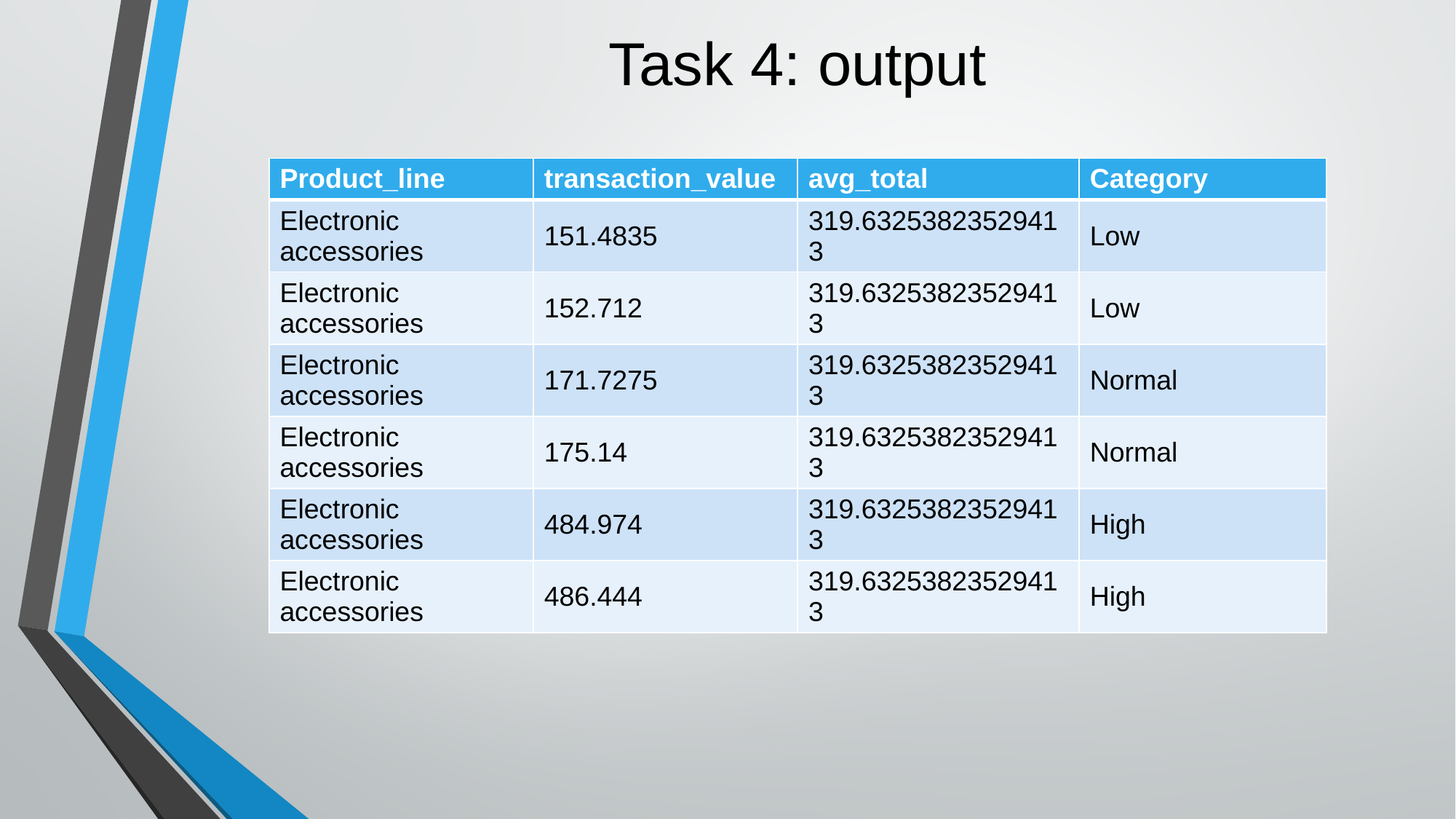

# Task 4: output
| Product\_line | transaction\_value | avg\_total | Category |
| --- | --- | --- | --- |
| Electronic accessories | 151.4835 | 319.63253823529413 | Low |
| Electronic accessories | 152.712 | 319.63253823529413 | Low |
| Electronic accessories | 171.7275 | 319.63253823529413 | Normal |
| Electronic accessories | 175.14 | 319.63253823529413 | Normal |
| Electronic accessories | 484.974 | 319.63253823529413 | High |
| Electronic accessories | 486.444 | 319.63253823529413 | High |